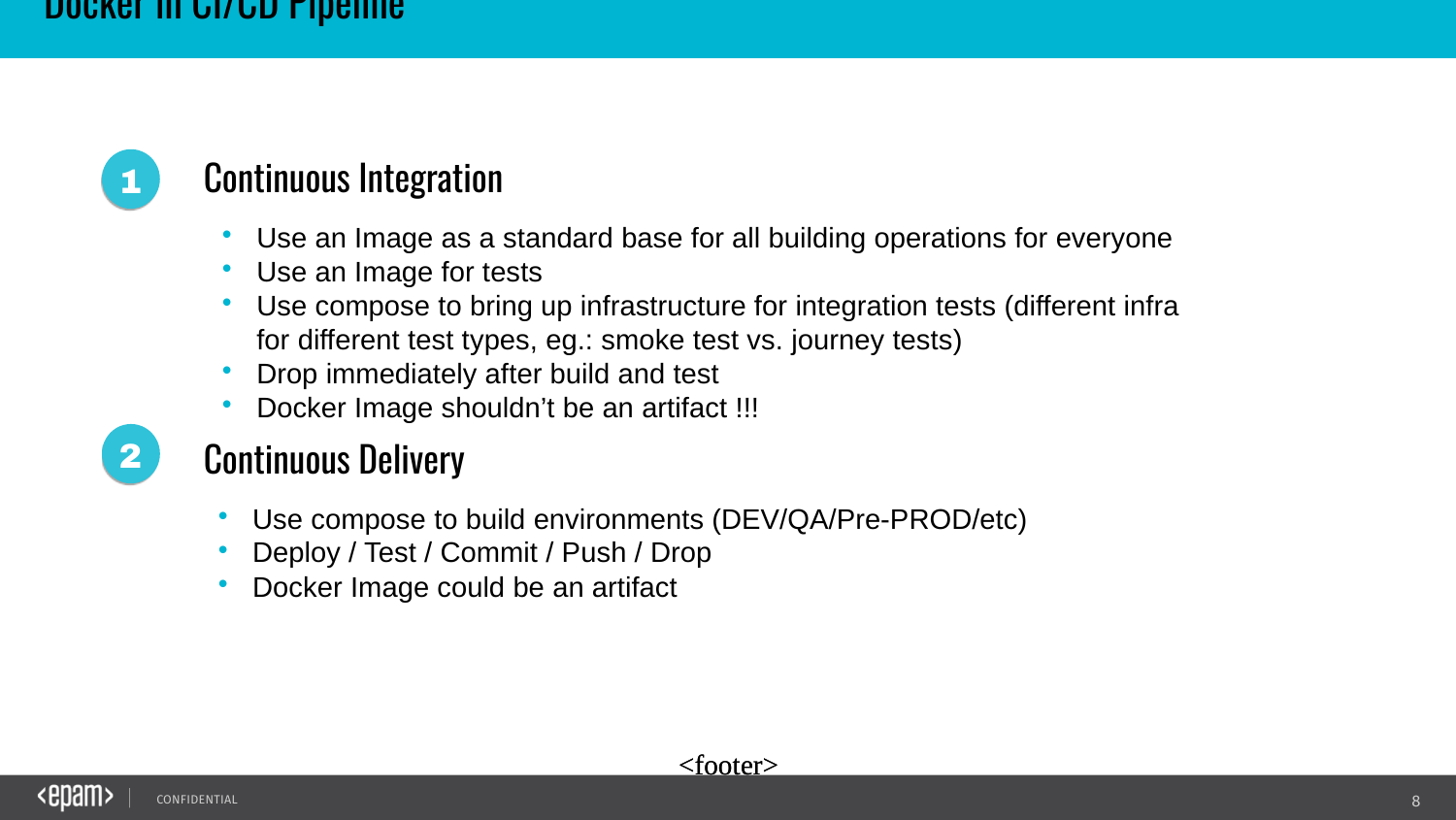

Docker in CI/CD Pipeline
Continuous Integration

1
Use an Image as a standard base for all building operations for everyone
Use an Image for tests
Use compose to bring up infrastructure for integration tests (different infra for different test types, eg.: smoke test vs. journey tests)
Drop immediately after build and test
Docker Image shouldn’t be an artifact !!!

Continuous Delivery
2
Use compose to build environments (DEV/QA/Pre-PROD/etc)
Deploy / Test / Commit / Push / Drop
Docker Image could be an artifact